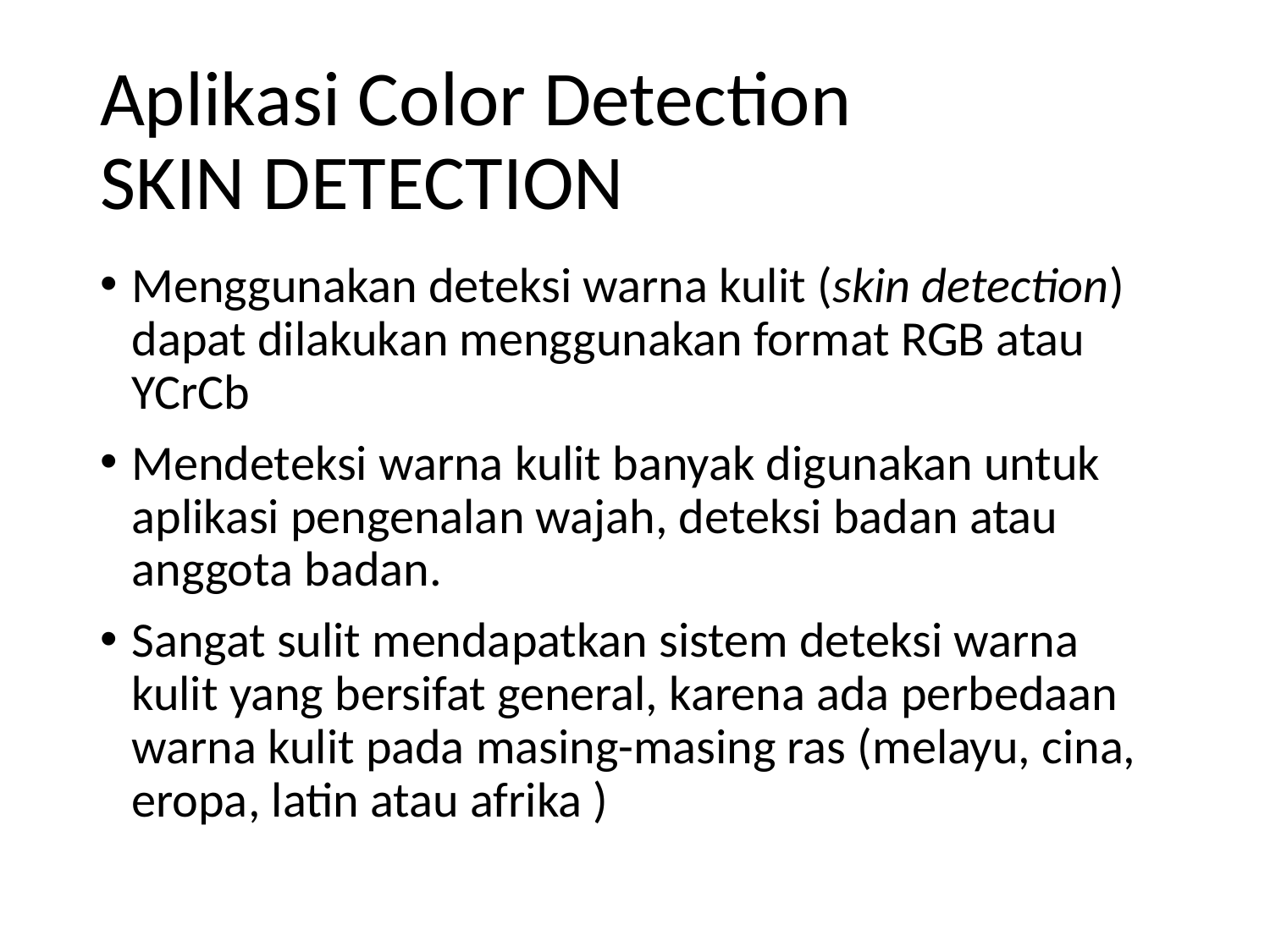

# Aplikasi Color Detection SKIN DETECTION
Menggunakan deteksi warna kulit (skin detection) dapat dilakukan menggunakan format RGB atau YCrCb
Mendeteksi warna kulit banyak digunakan untuk aplikasi pengenalan wajah, deteksi badan atau anggota badan.
Sangat sulit mendapatkan sistem deteksi warna kulit yang bersifat general, karena ada perbedaan warna kulit pada masing-masing ras (melayu, cina, eropa, latin atau afrika )